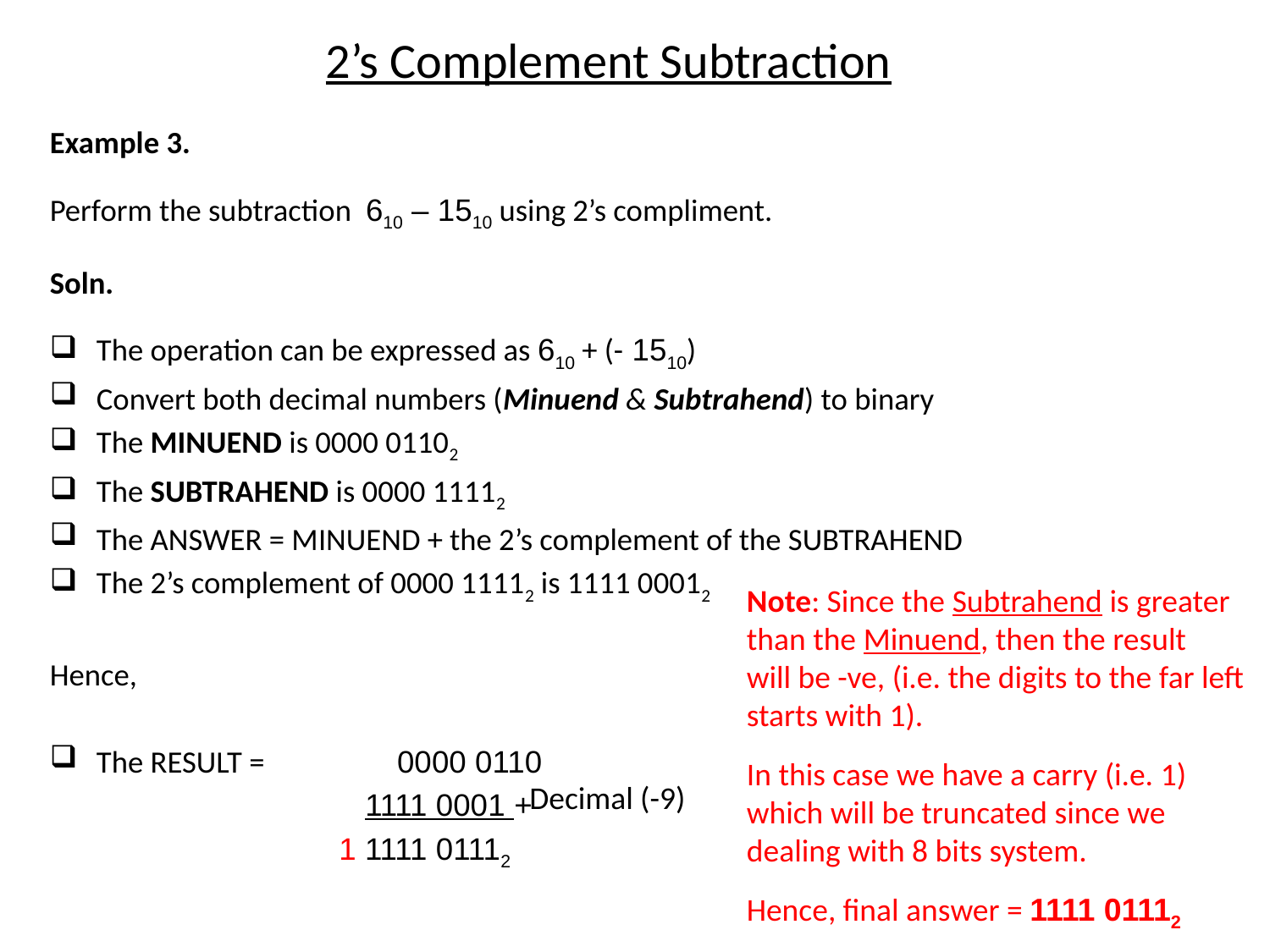

# 2’s Complement Subtraction
Example 3.

Perform the subtraction  610 – 1510 using 2’s compliment.

Soln.

The operation can be expressed as 610 + (- 1510)
Convert both decimal numbers (Minuend & Subtrahend) to binary
The MINUEND is 0000 01102
The SUBTRAHEND is 0000 11112
The ANSWER = MINUEND + the 2’s complement of the SUBTRAHEND
The 2’s complement of 0000 11112 is 1111 00012

Hence,

The RESULT =	      0000 0110
                      1111 0001 +
                   1 1111 01112

Note: Since the Subtrahend is greater
than the Minuend, then the result
will be -ve, (i.e. the digits to the far left starts with 1).

In this case we have a carry (i.e. 1) which will be truncated since we dealing with 8 bits system.

Hence, final answer = 1111 01112
Decimal (-9)